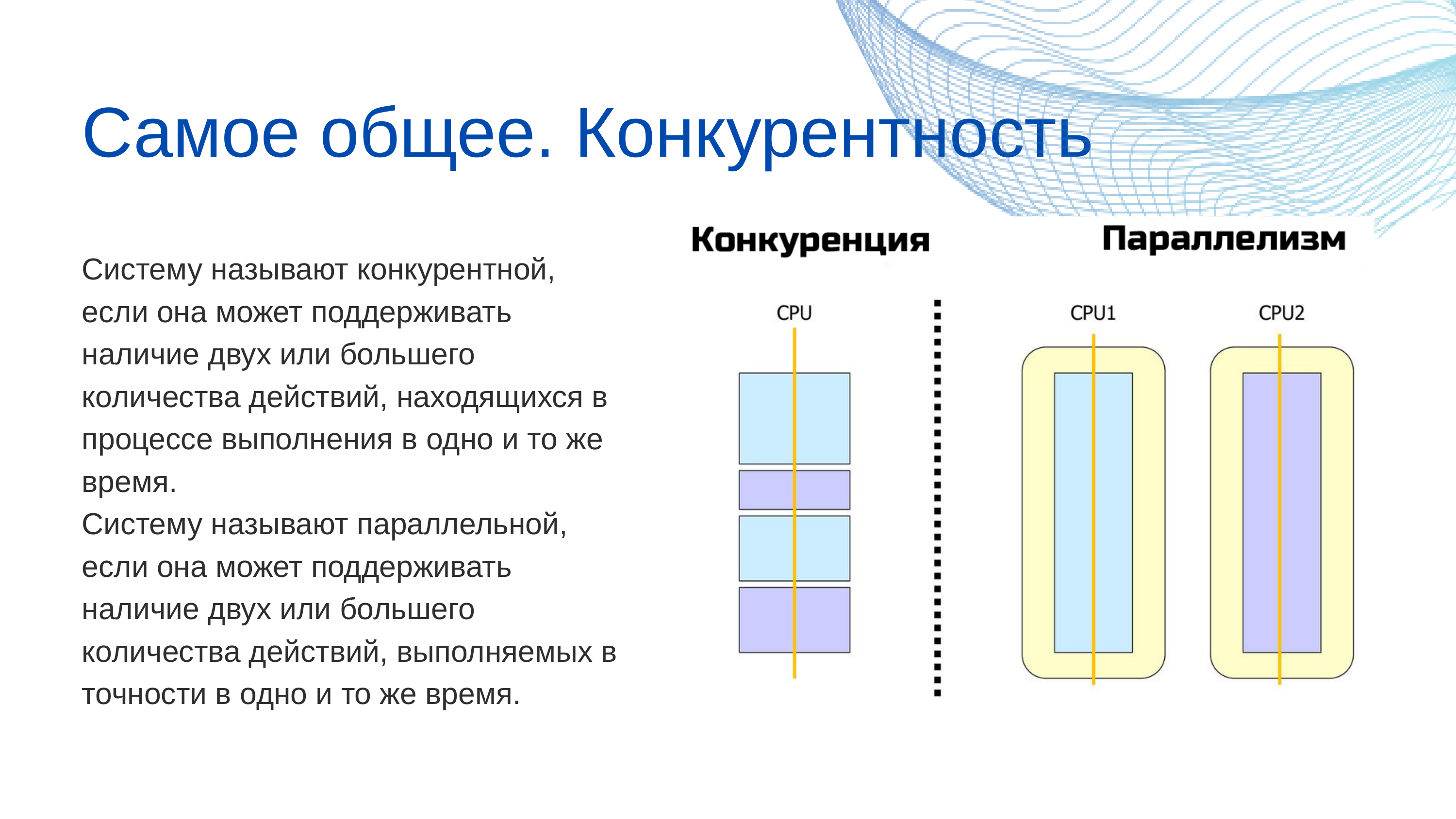

Самое общее. Конкурентность

Систему называют конкурентной, если она может поддерживать наличие двух или большего количества действий, находящихся в процессе выполнения в одно и то же время.
Систему называют параллельной, если она может поддерживать наличие двух или большего количества действий, выполняемых в точности в одно и то же время.